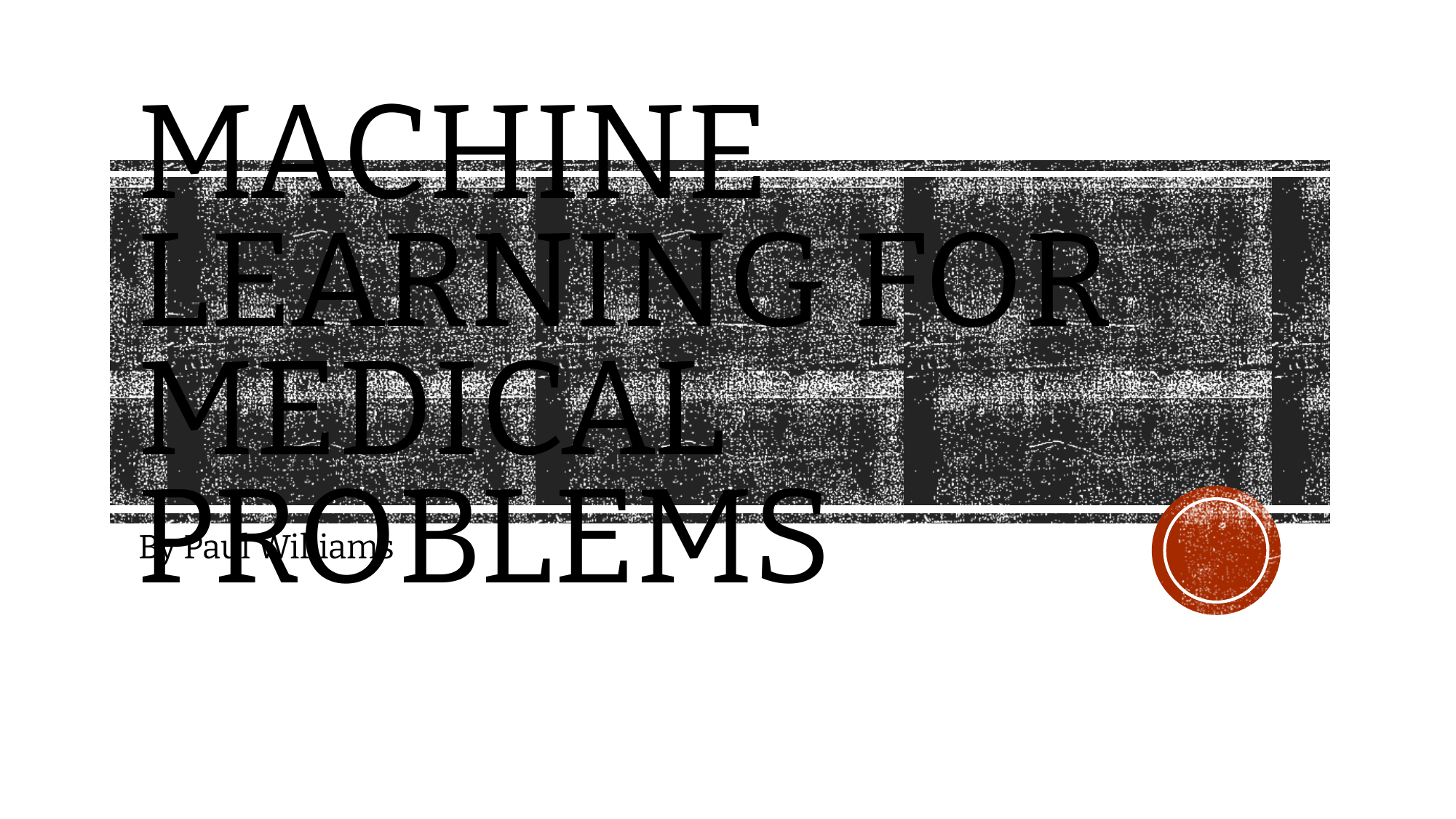

# Machine learning for Medical problems
By Paul Williams